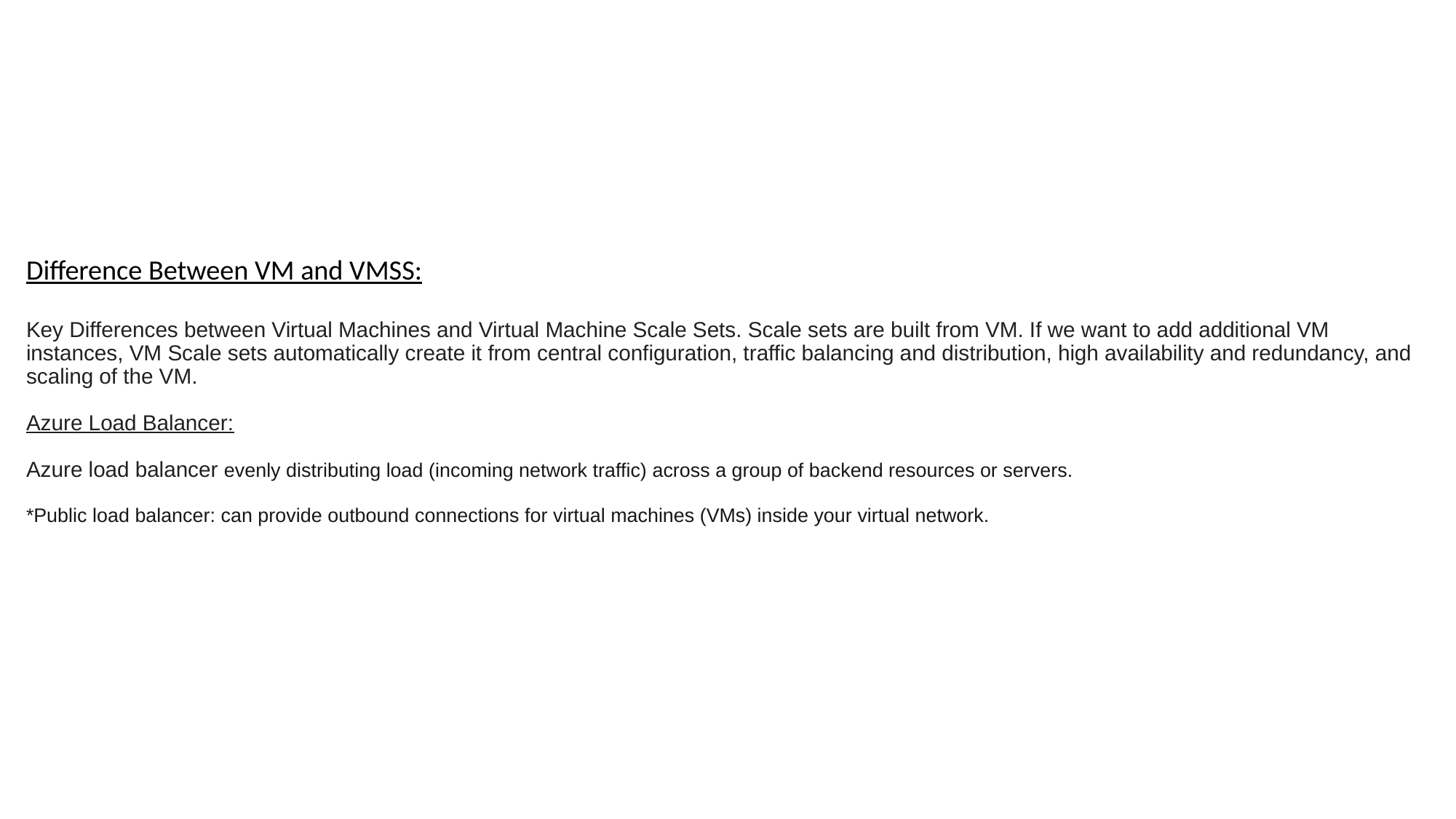

# Difference Between VM and VMSS: Key Differences between Virtual Machines and Virtual Machine Scale Sets. Scale sets are built from VM. If we want to add additional VM instances, VM Scale sets automatically create it from central configuration, traffic balancing and distribution, high availability and redundancy, and scaling of the VM. Azure Load Balancer: Azure load balancer evenly distributing load (incoming network traffic) across a group of backend resources or servers. *Public load balancer: can provide outbound connections for virtual machines (VMs) inside your virtual network.